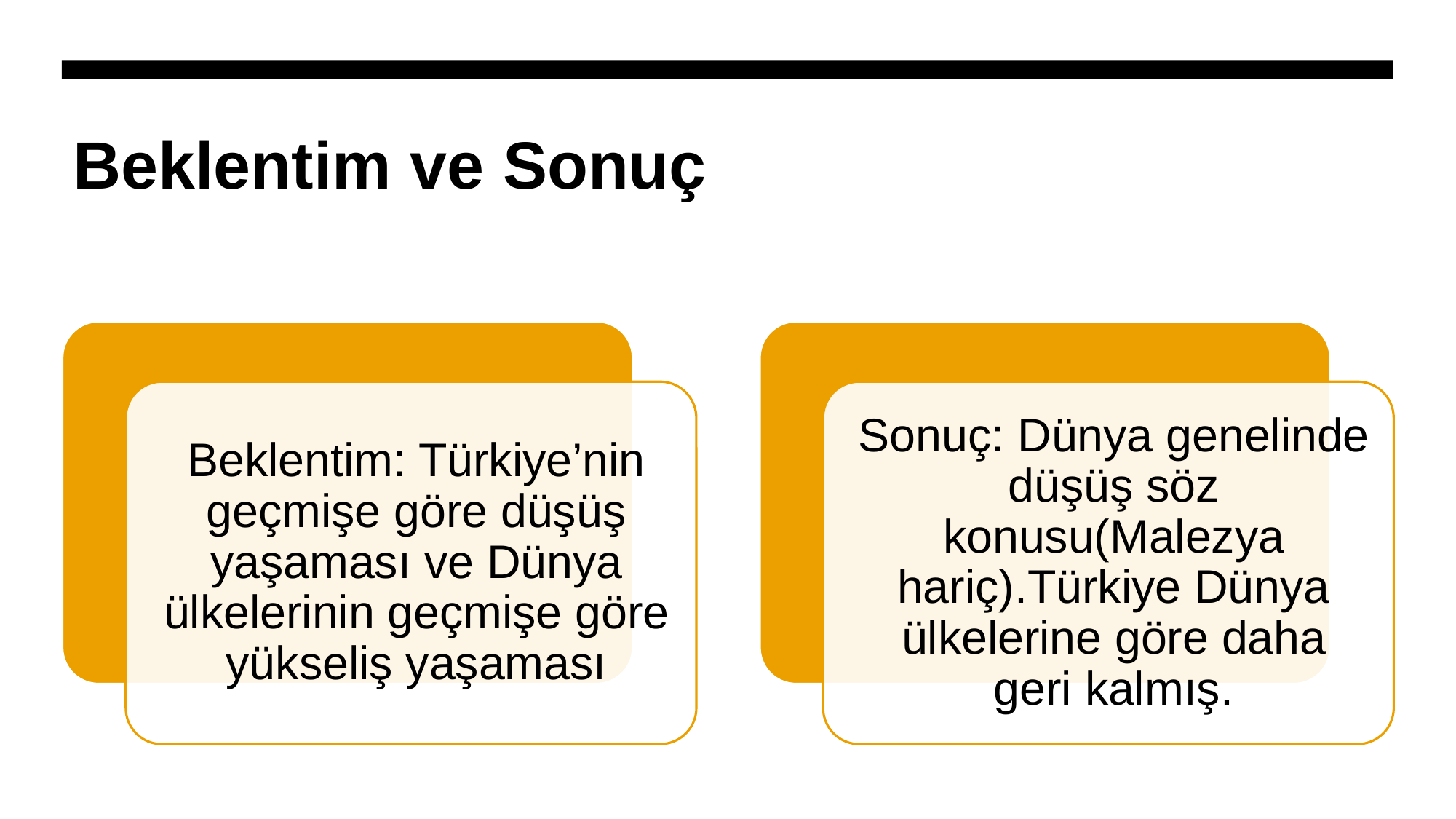

# Beklentim ve Sonuç
Beklentim: Türkiye’nin geçmişe göre düşüş yaşaması ve Dünya ülkelerinin geçmişe göre yükseliş yaşaması
Sonuç: Dünya genelinde düşüş söz konusu(Malezya hariç).Türkiye Dünya ülkelerine göre daha geri kalmış.